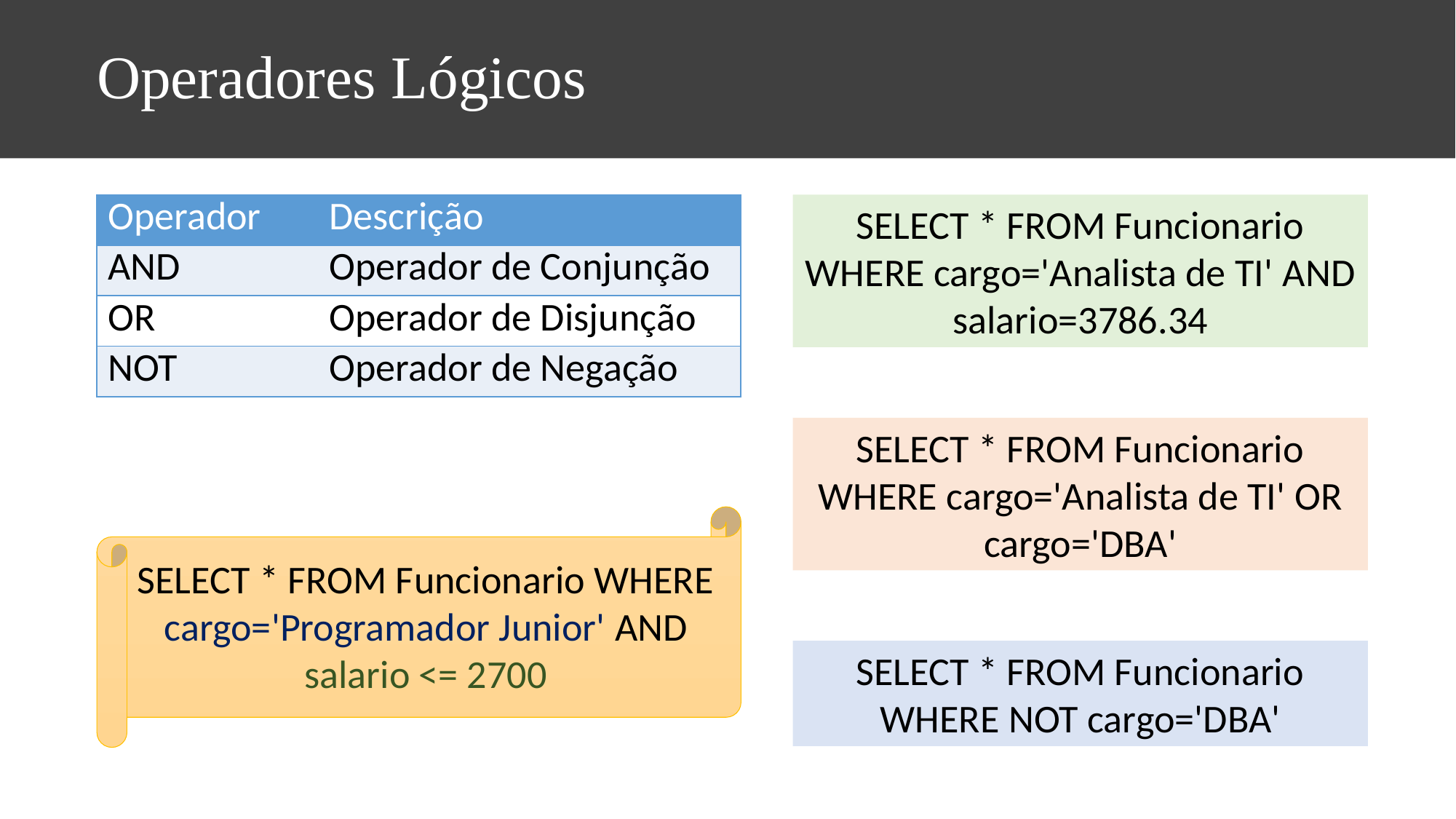

# Operadores Lógicos
| Operador | Descrição |
| --- | --- |
| AND | Operador de Conjunção |
| OR | Operador de Disjunção |
| NOT | Operador de Negação |
SELECT * FROM Funcionario WHERE cargo='Analista de TI' AND
salario=3786.34
SELECT * FROM Funcionario WHERE cargo='Analista de TI' OR
cargo='DBA'

SELECT * FROM Funcionario WHERE cargo='Programador Junior' AND salario <= 2700
SELECT * FROM Funcionario WHERE NOT cargo='DBA'